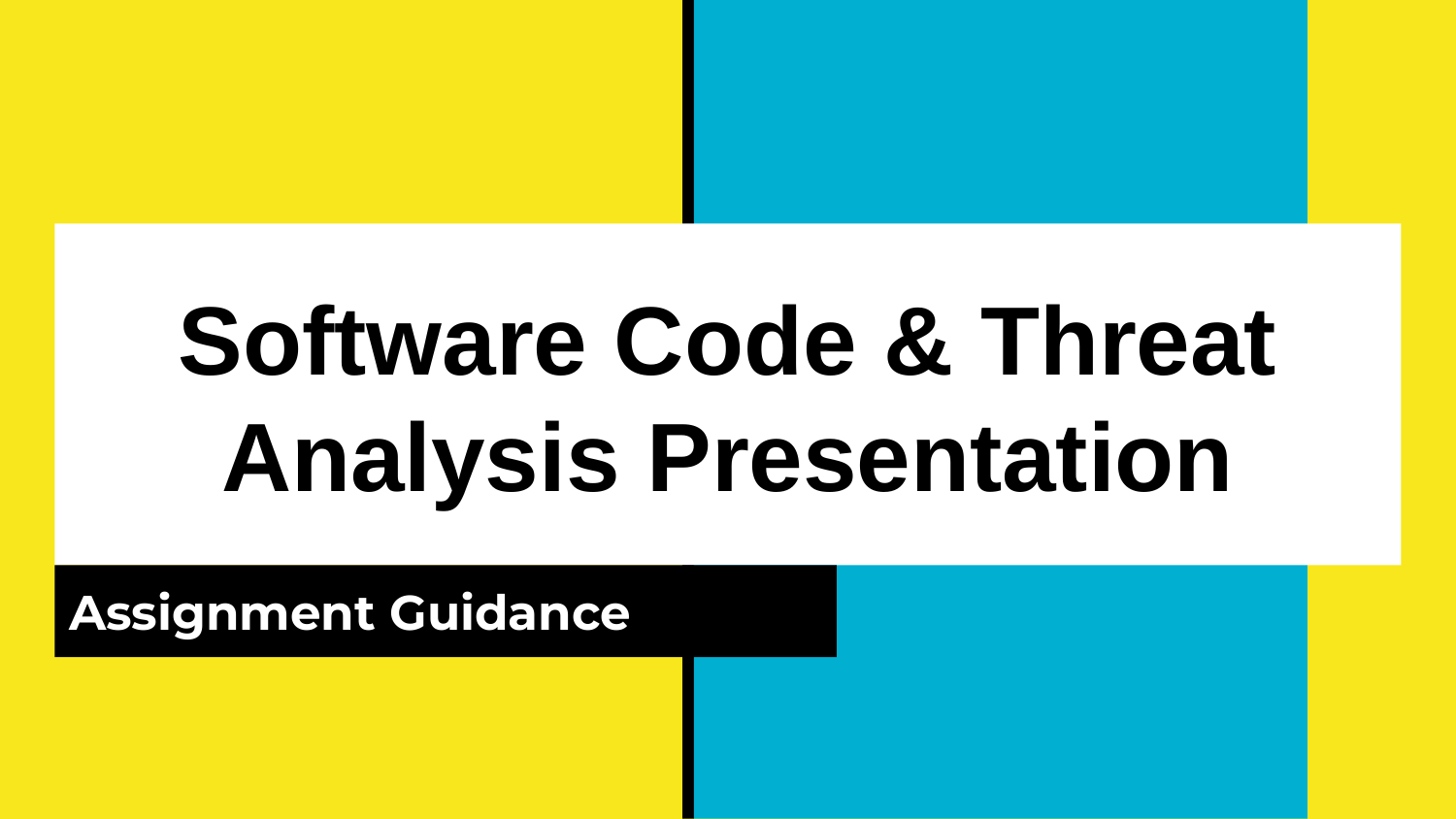

# Software Code & Threat Analysis Presentation
Assignment Guidance